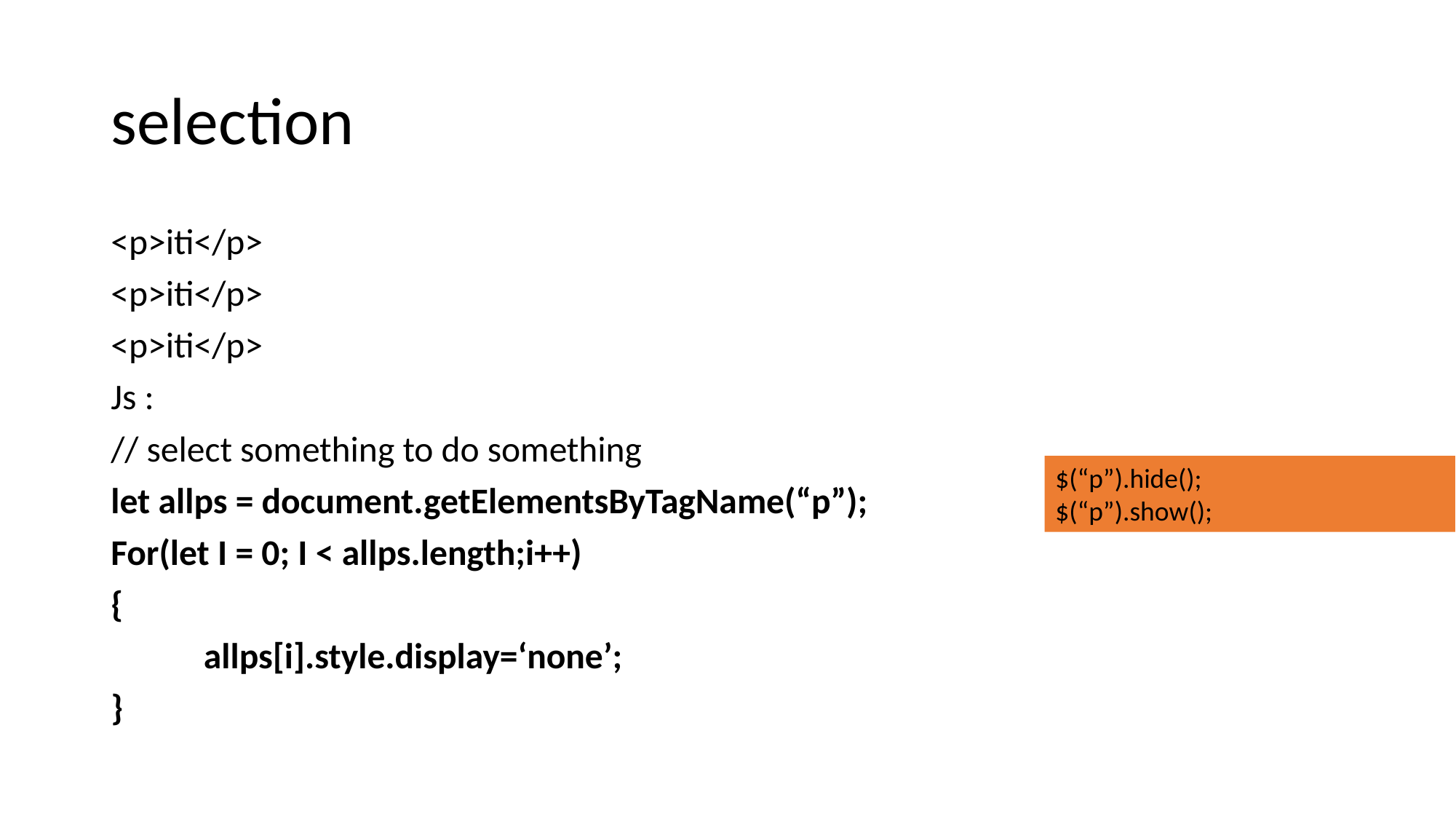

# selection
<p>iti</p>
<p>iti</p>
<p>iti</p>
Js :
// select something to do something
let allps = document.getElementsByTagName(“p”);
For(let I = 0; I < allps.length;i++)
{
	allps[i].style.display=‘none’;
}

$(“p”).hide();
$(“p”).show();